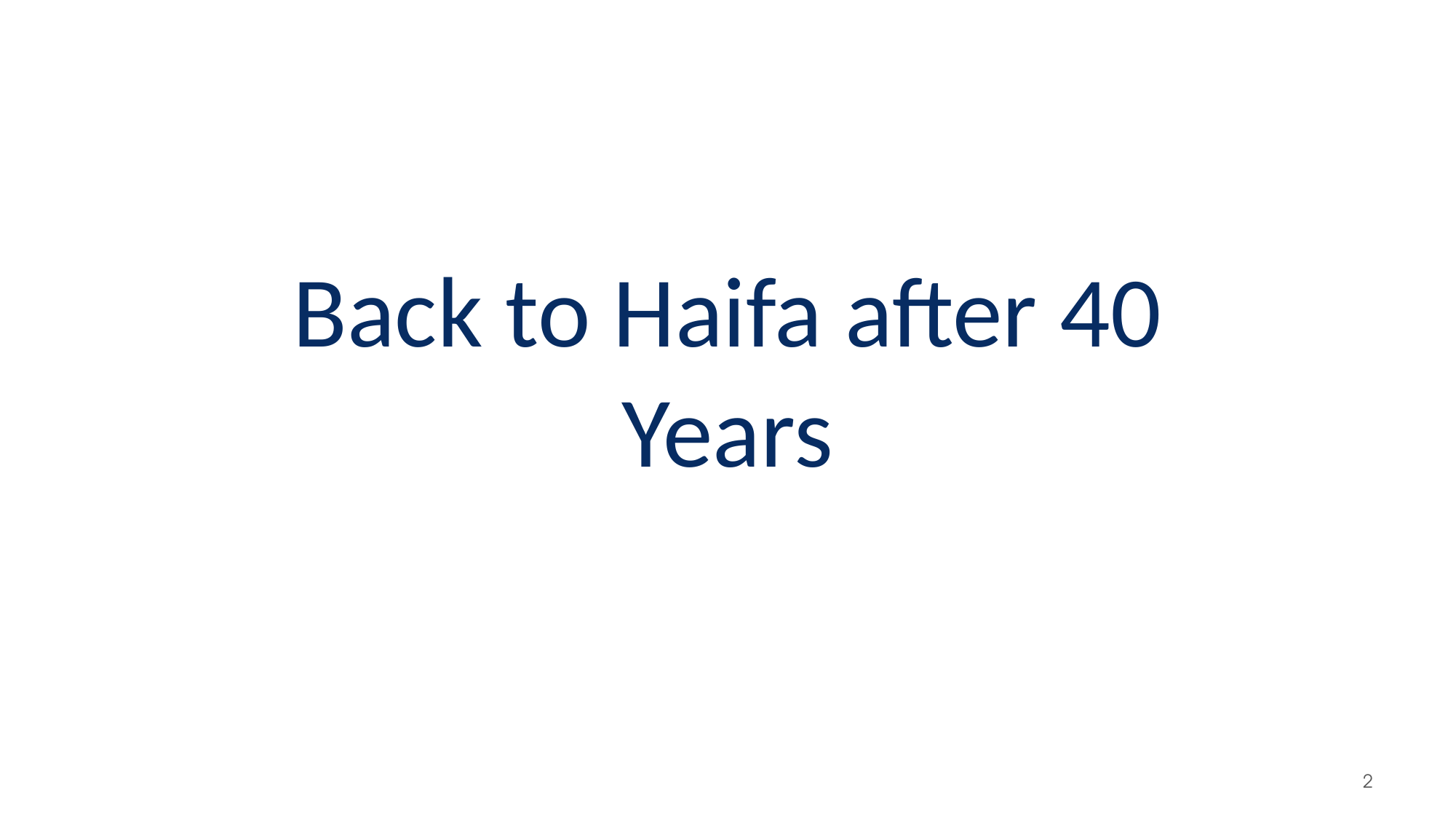

# Back to Haifa after 40 Years
2